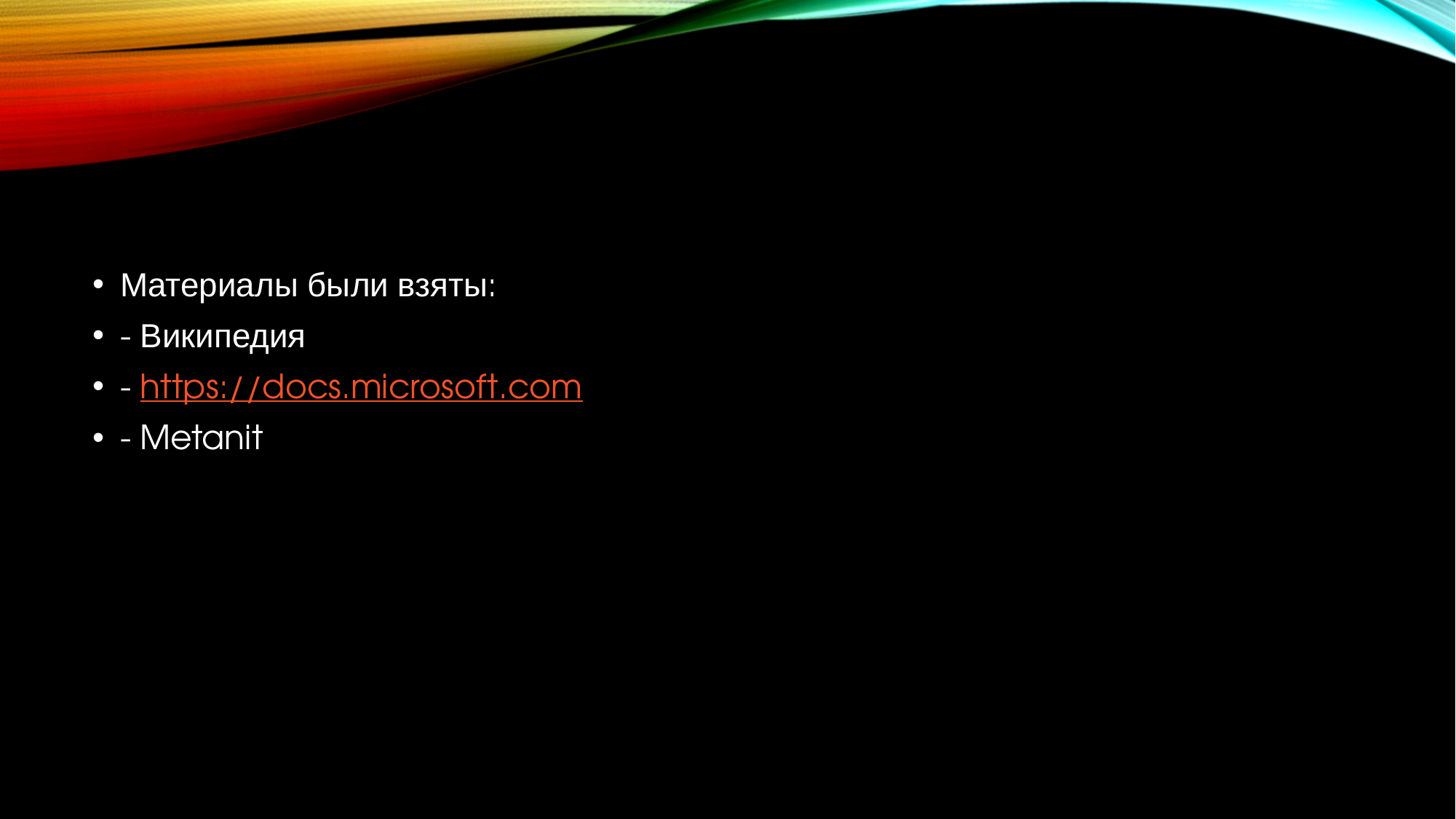

Материалы были взяты:
- Википедия
- https://docs.microsoft.com
- Metanit